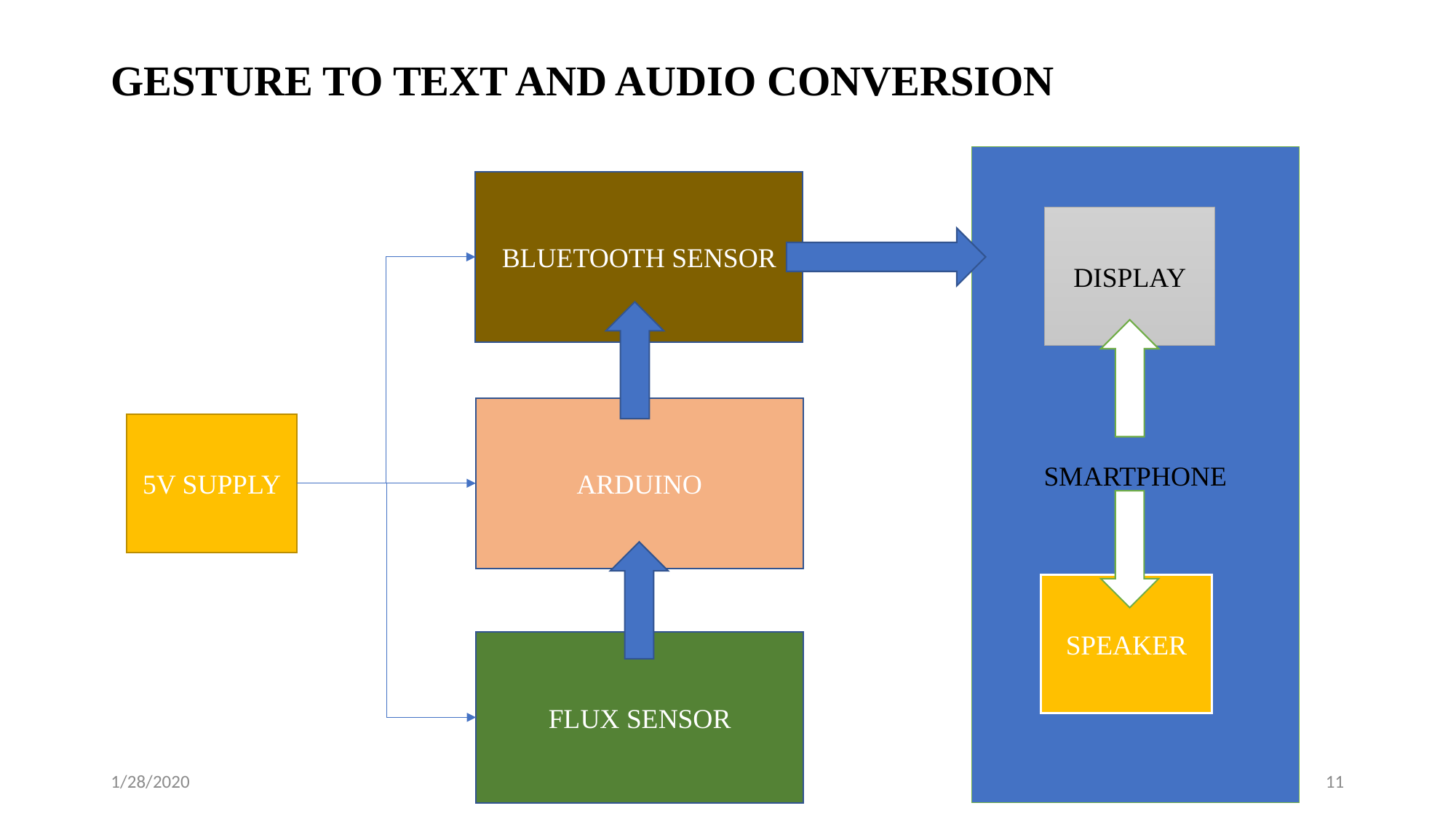

GESTURE TO TEXT AND AUDIO CONVERSION
SMARTPHONE
BLUETOOTH SENSOR
DISPLAY

ARDUINO
5V SUPPLY

SPEAKER
FLUX SENSOR
1/28/2020
11